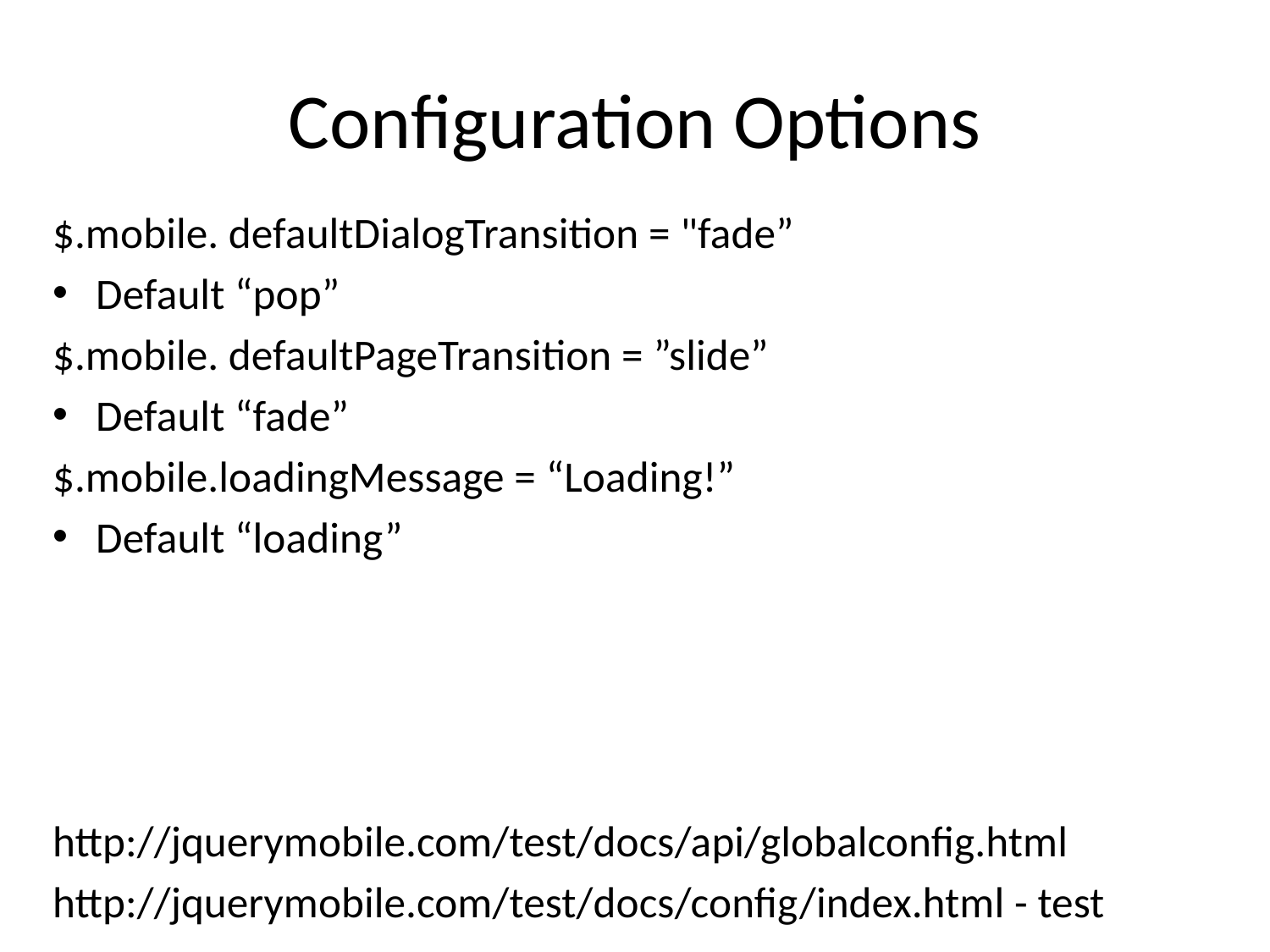

# Configuration Options
$.mobile. defaultDialogTransition = "fade”
Default “pop”
$.mobile. defaultPageTransition = ”slide”
Default “fade”
$.mobile.loadingMessage = “Loading!”
Default “loading”

http://jquerymobile.com/test/docs/api/globalconfig.html
http://jquerymobile.com/test/docs/config/index.html - test